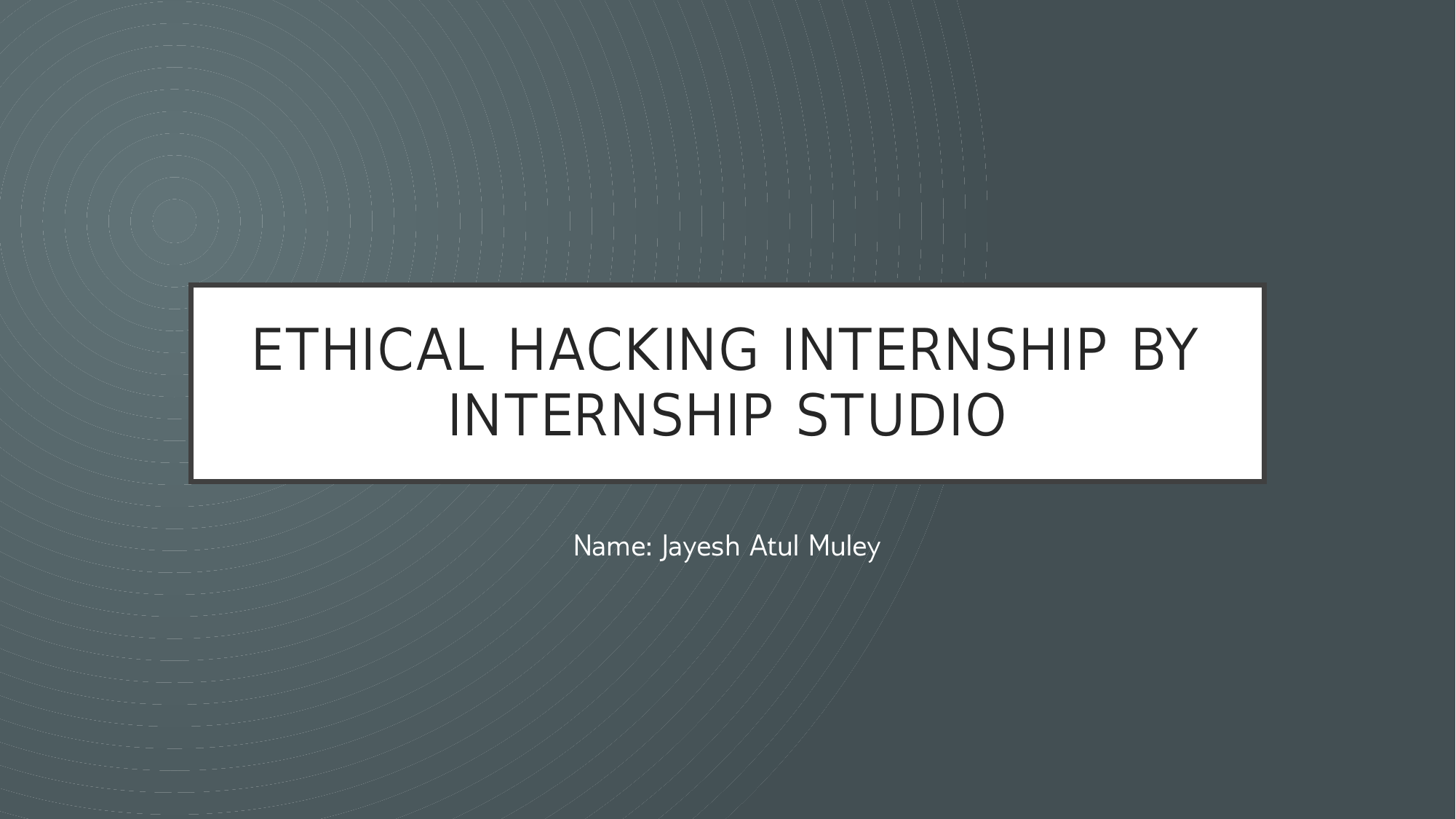

# Ethical Hacking Internship BY Internship Studio
Name: Jayesh Atul Muley